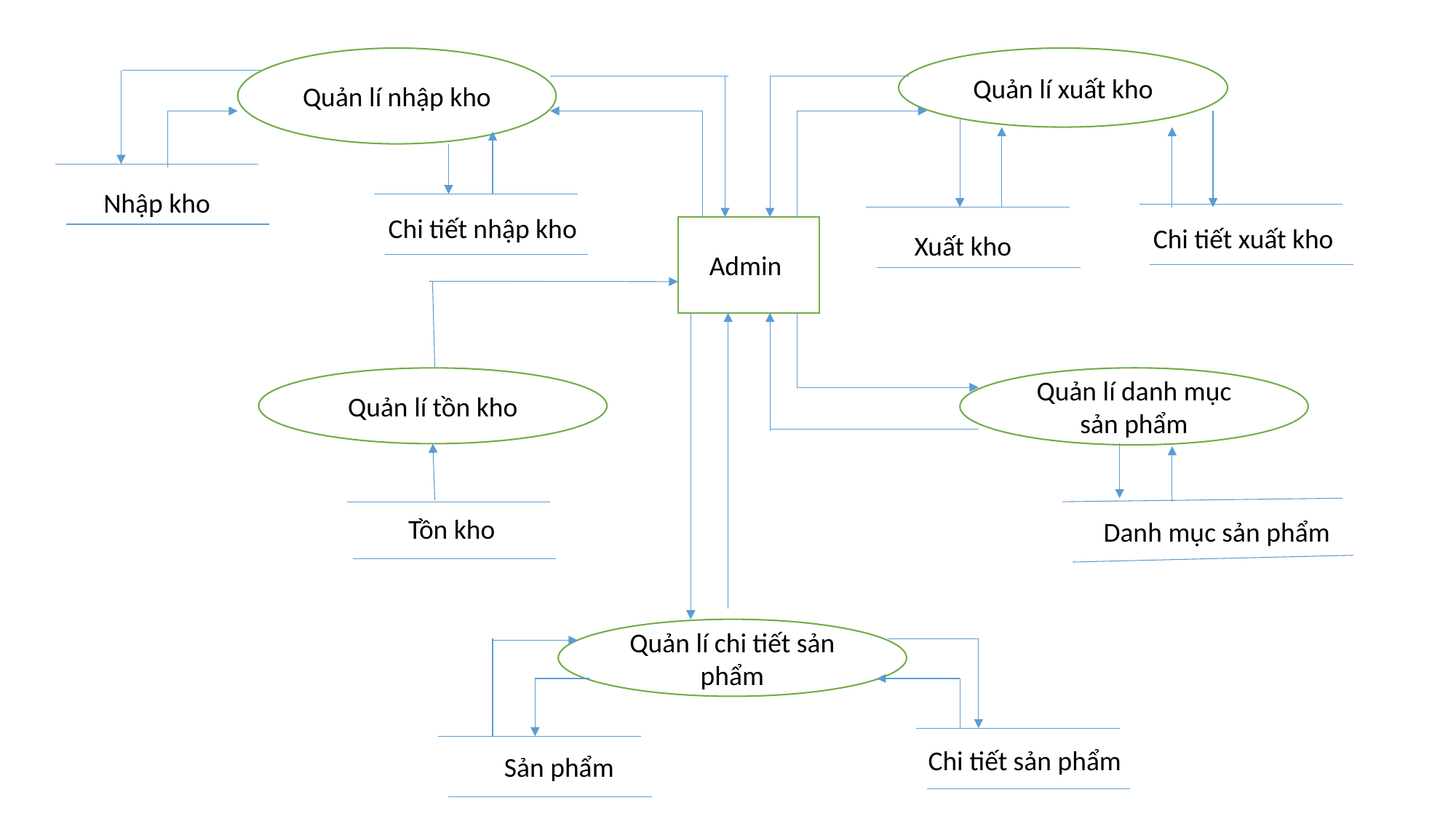

Quản lí nhập kho
Quản lí xuất kho
Nhập kho
Chi tiết nhập kho
Chi tiết xuất kho
Admin
Xuất kho
Quản lí tồn kho
Quản lí danh mục sản phẩm
Tồn kho
Danh mục sản phẩm
Quản lí chi tiết sản phẩm
Chi tiết sản phẩm
Sản phẩm